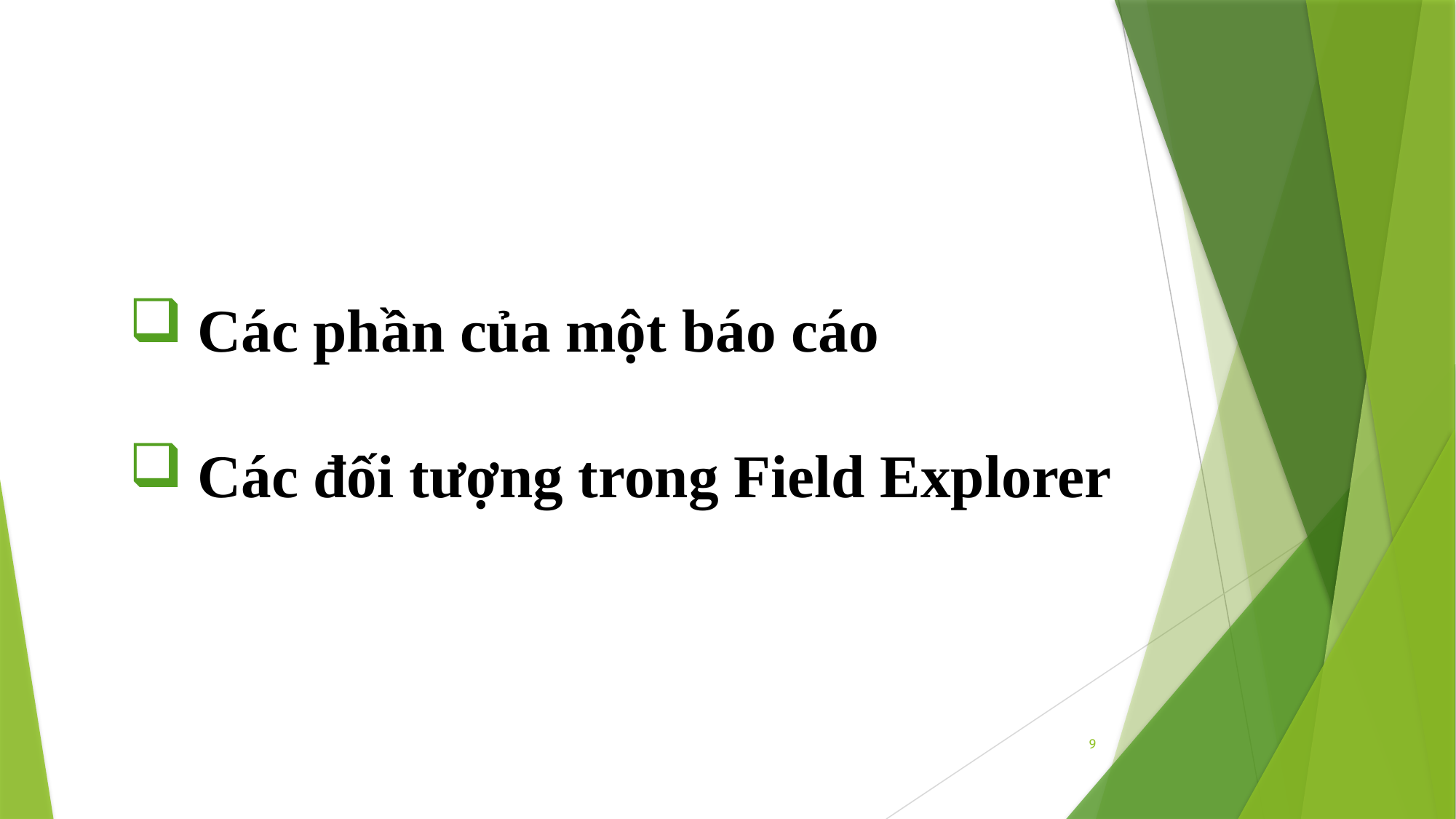

Các phần của một báo cáo
Các đối tượng trong Field Explorer
9